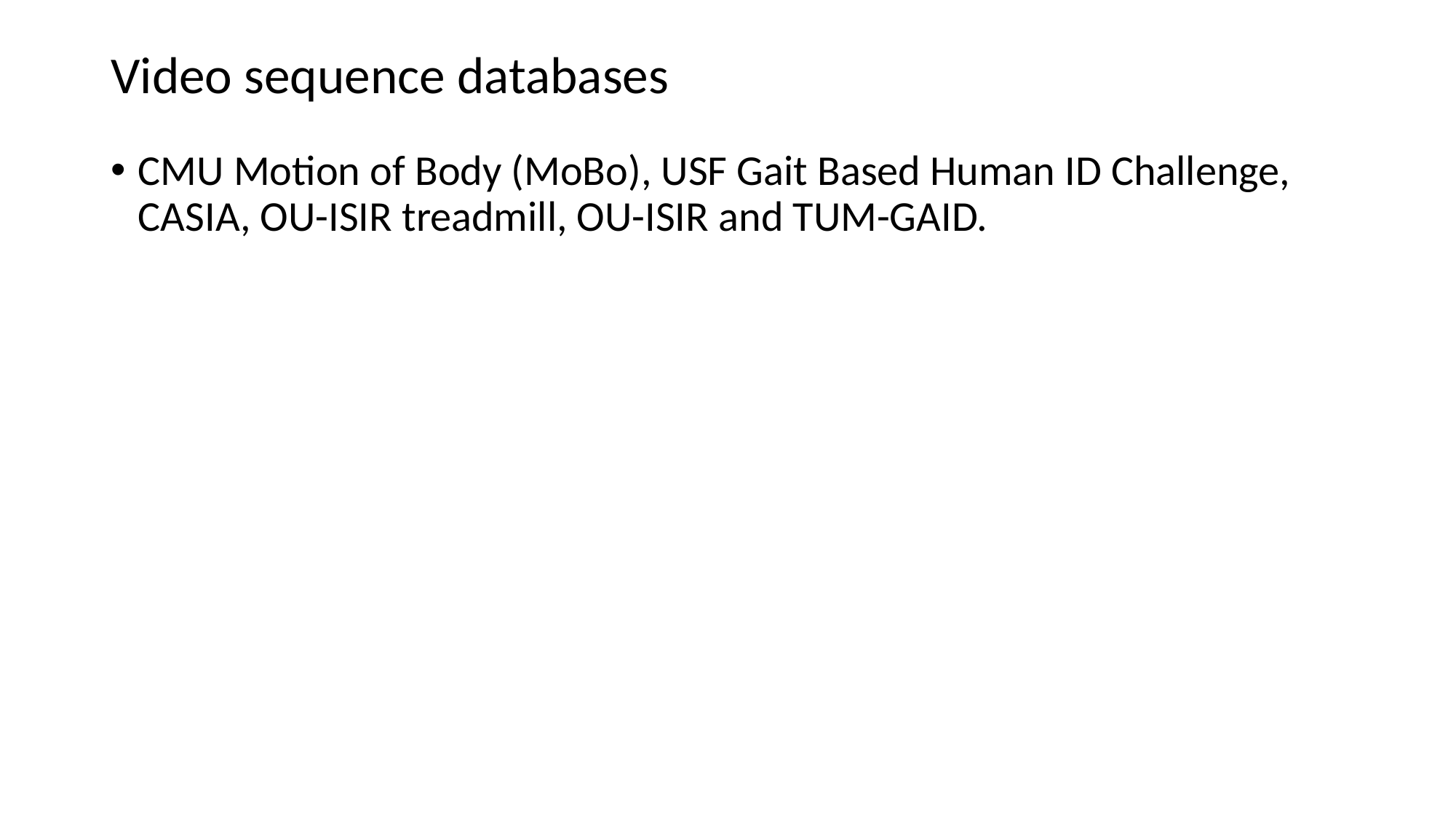

# Video sequence databases
CMU Motion of Body (MoBo), USF Gait Based Human ID Challenge, CASIA, OU-ISIR treadmill, OU-ISIR and TUM-GAID.